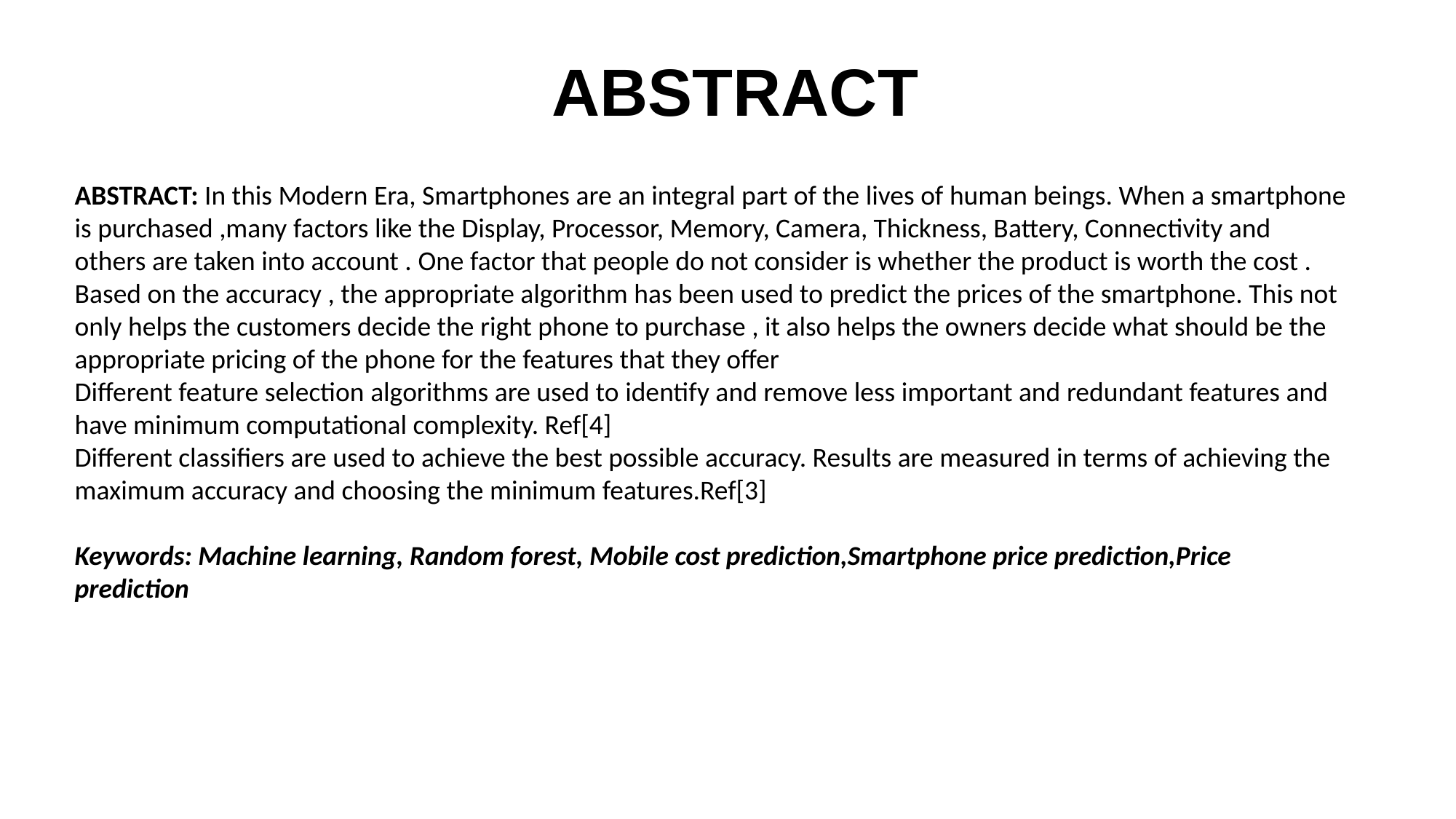

ABSTRACT
ABSTRACT: In this Modern Era, Smartphones are an integral part of the lives of human beings. When a smartphone is purchased ,many factors like the Display, Processor, Memory, Camera, Thickness, Battery, Connectivity and others are taken into account . One factor that people do not consider is whether the product is worth the cost .
Based on the accuracy , the appropriate algorithm has been used to predict the prices of the smartphone. This not only helps the customers decide the right phone to purchase , it also helps the owners decide what should be the appropriate pricing of the phone for the features that they offer
Different feature selection algorithms are used to identify and remove less important and redundant features and have minimum computational complexity. Ref[4]
Different classifiers are used to achieve the best possible accuracy. Results are measured in terms of achieving the maximum accuracy and choosing the minimum features.Ref[3]

Keywords: Machine learning, Random forest, Mobile cost prediction,Smartphone price prediction,Price prediction